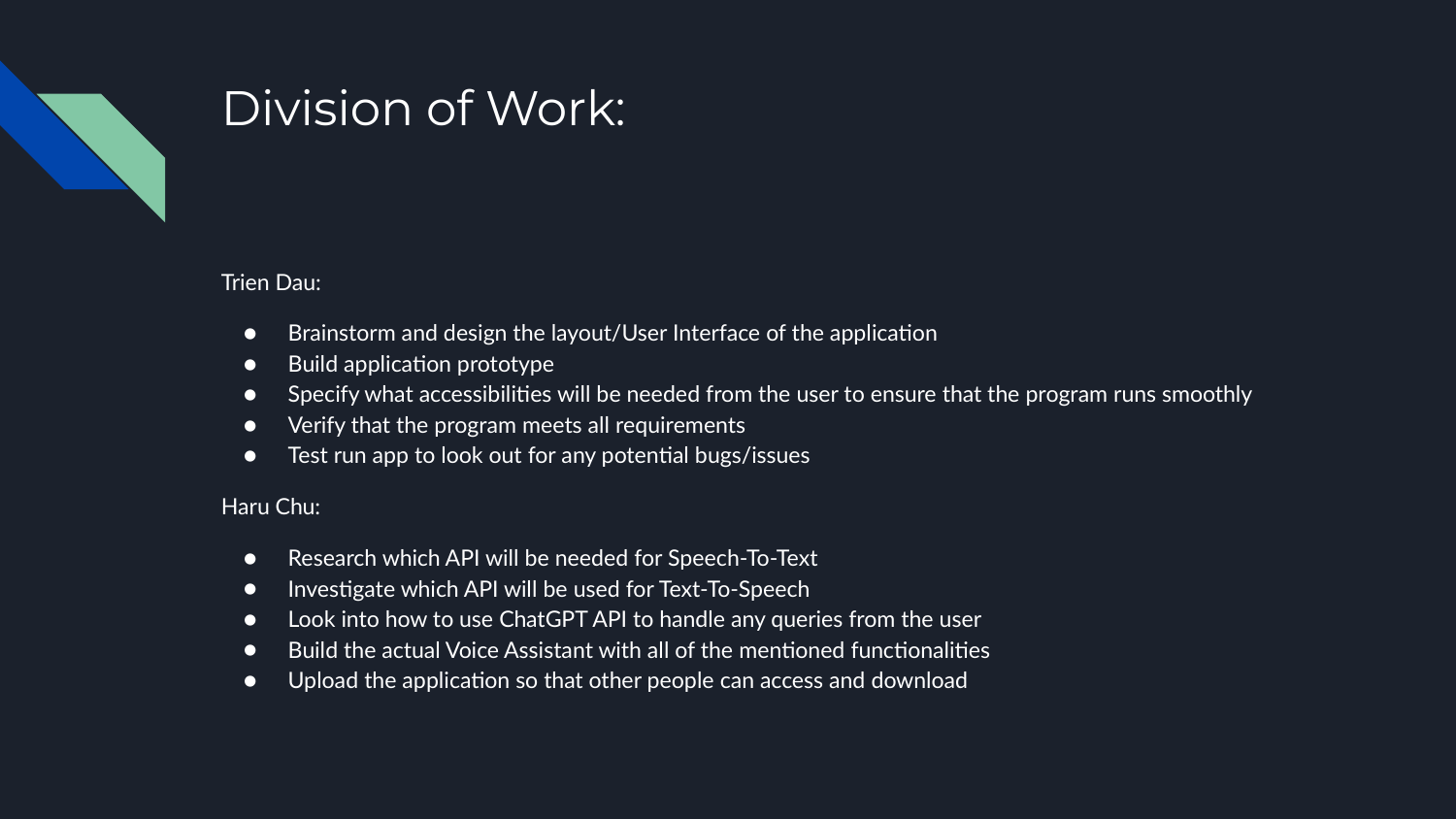

# Division of Work:
Trien Dau:
Brainstorm and design the layout/User Interface of the application
Build application prototype
Specify what accessibilities will be needed from the user to ensure that the program runs smoothly
Verify that the program meets all requirements
Test run app to look out for any potential bugs/issues
Haru Chu:
Research which API will be needed for Speech-To-Text
Investigate which API will be used for Text-To-Speech
Look into how to use ChatGPT API to handle any queries from the user
Build the actual Voice Assistant with all of the mentioned functionalities
Upload the application so that other people can access and download